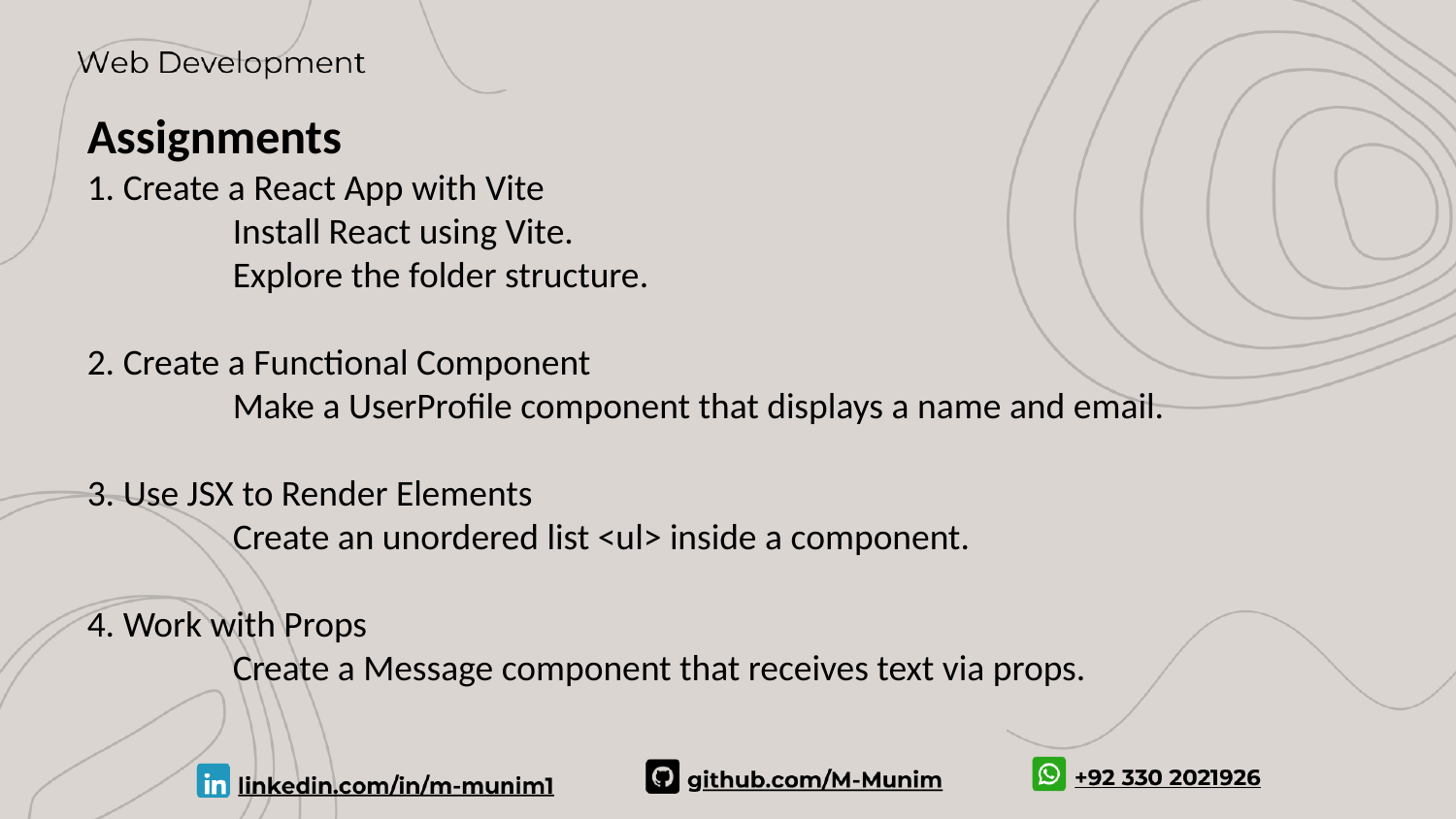

Assignments
1. Create a React App with Vite
	Install React using Vite.
	Explore the folder structure.

2. Create a Functional Component
	Make a UserProfile component that displays a name and email.

3. Use JSX to Render Elements
	Create an unordered list <ul> inside a component.

4. Work with Props
	Create a Message component that receives text via props.